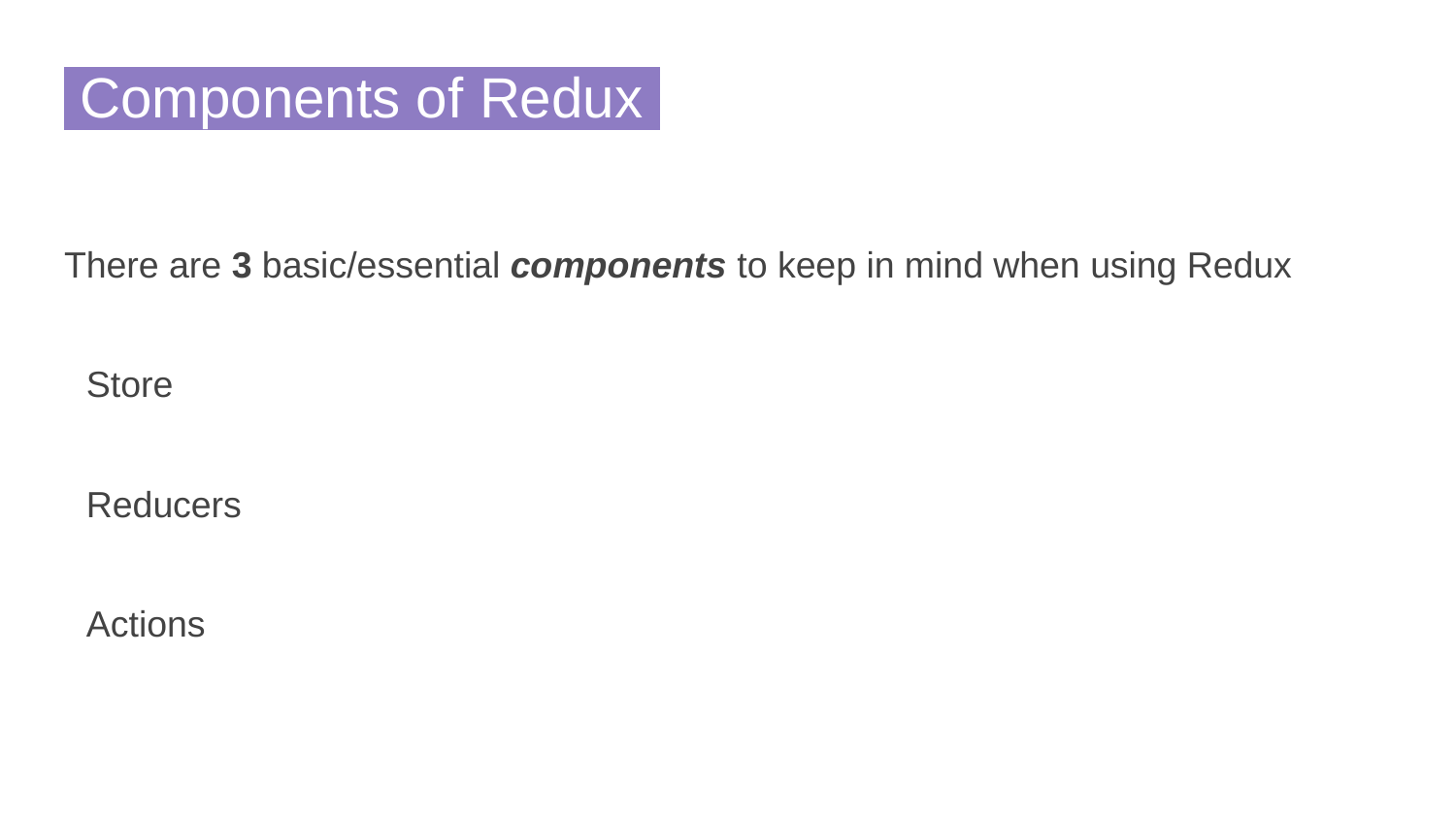

# Components of Redux.
There are 3 basic/essential components to keep in mind when using Redux
Store
Reducers
Actions